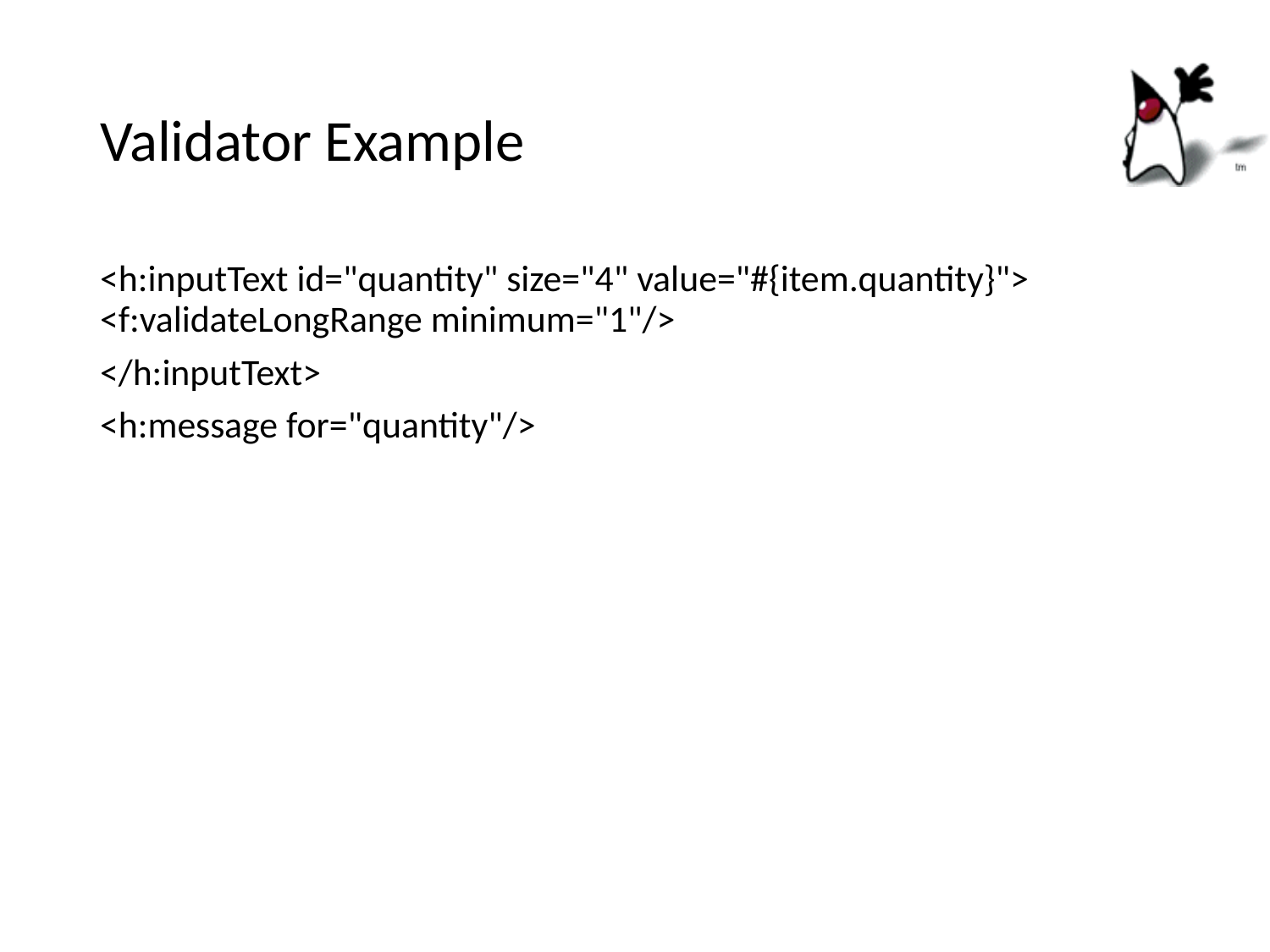

# Validator Example
<h:inputText id="quantity" size="4" value="#{item.quantity}">           <f:validateLongRange minimum="1"/>
</h:inputText>
<h:message for="quantity"/>